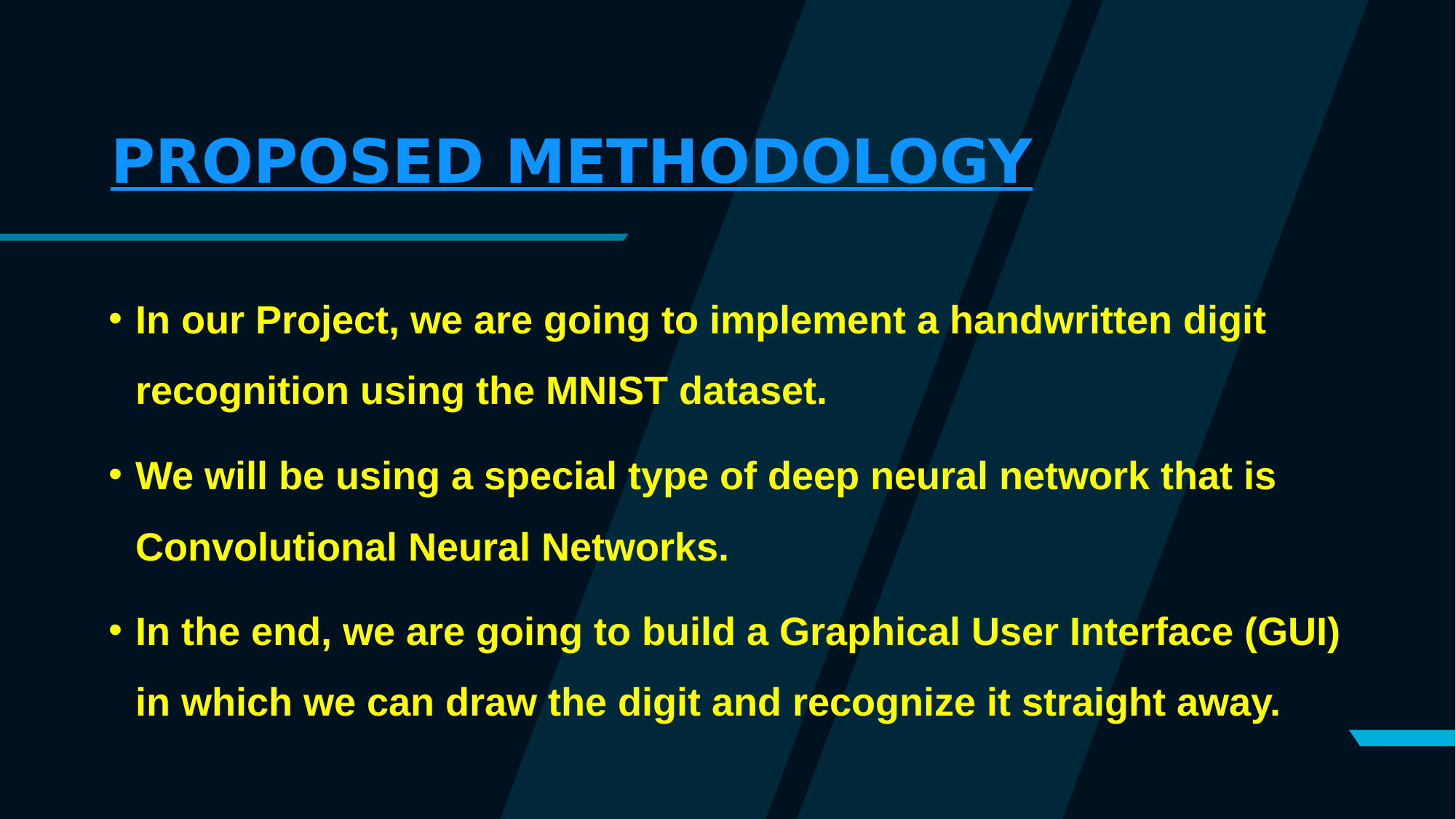

# PROPOSED METHODOLOGY
In our Project, we are going to implement a handwritten digit recognition using the MNIST dataset.
We will be using a special type of deep neural network that is Convolutional Neural Networks.
In the end, we are going to build a Graphical User Interface (GUI) in which we can draw the digit and recognize it straight away.